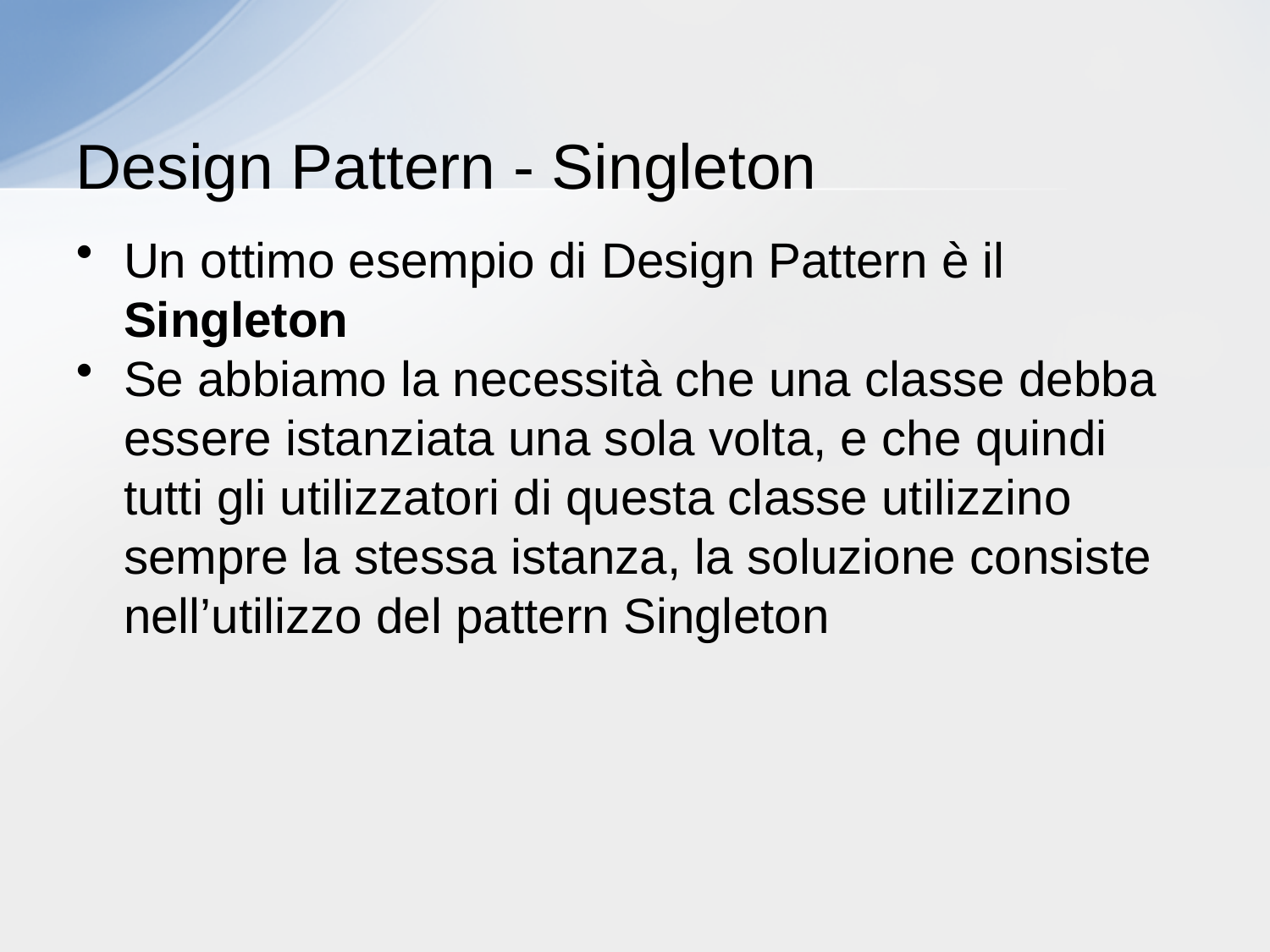

# Design Pattern - Singleton
Un ottimo esempio di Design Pattern è il Singleton
Se abbiamo la necessità che una classe debba essere istanziata una sola volta, e che quindi tutti gli utilizzatori di questa classe utilizzino sempre la stessa istanza, la soluzione consiste nell’utilizzo del pattern Singleton